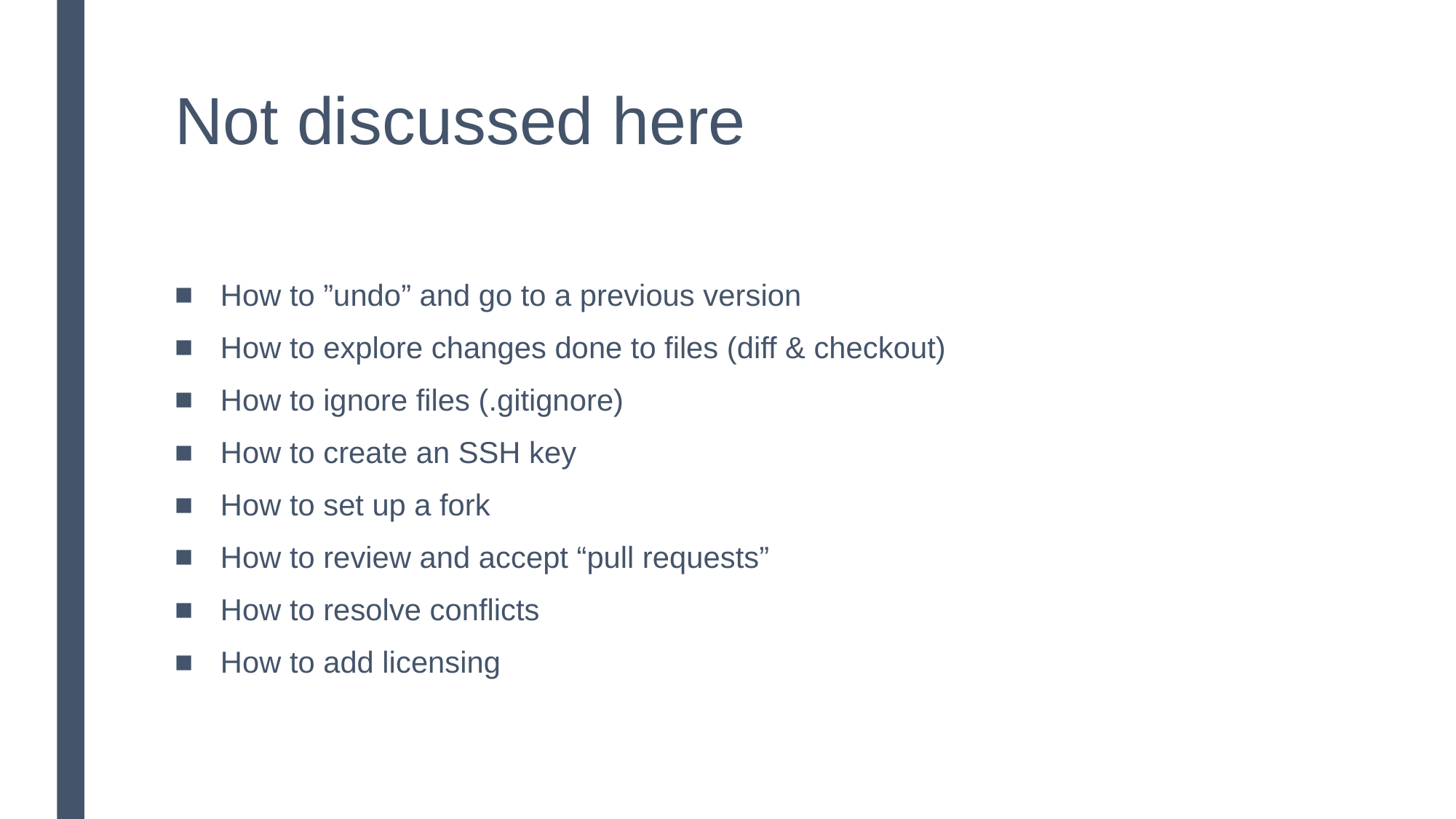

# Not discussed here
How to ”undo” and go to a previous version
How to explore changes done to files (diff & checkout)
How to ignore files (.gitignore)
How to create an SSH key
How to set up a fork
How to review and accept “pull requests”
How to resolve conflicts
How to add licensing